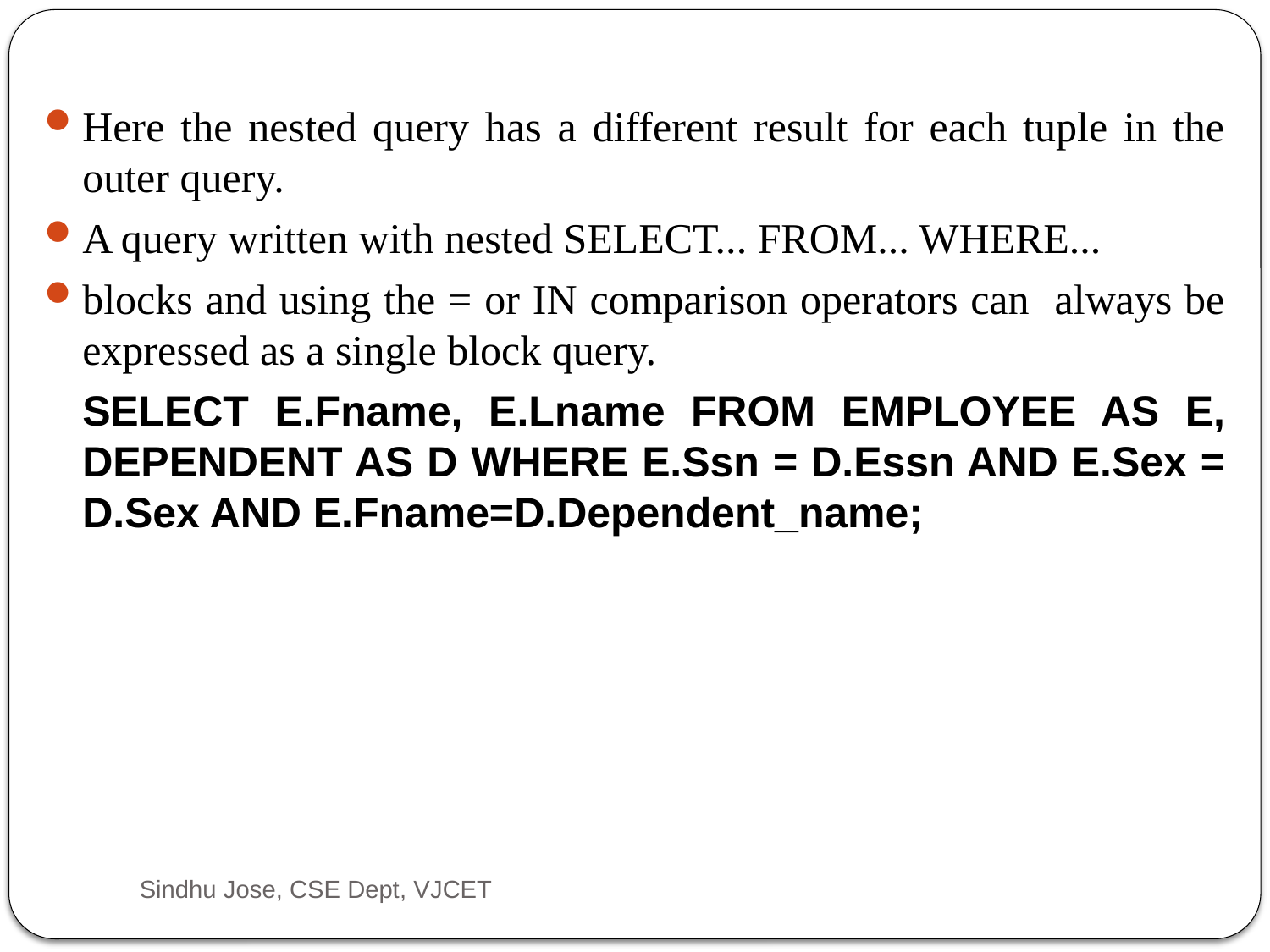

Here the nested query has a different result for each tuple in the outer query.
A query written with nested SELECT... FROM... WHERE...
blocks and using the = or IN comparison operators can  always be expressed as a single block query.
	SELECT E.Fname, E.Lname FROM EMPLOYEE AS E, DEPENDENT AS D WHERE E.Ssn = D.Essn AND E.Sex = D.Sex AND E.Fname=D.Dependent_name;

Sindhu Jose, CSE Dept, VJCET